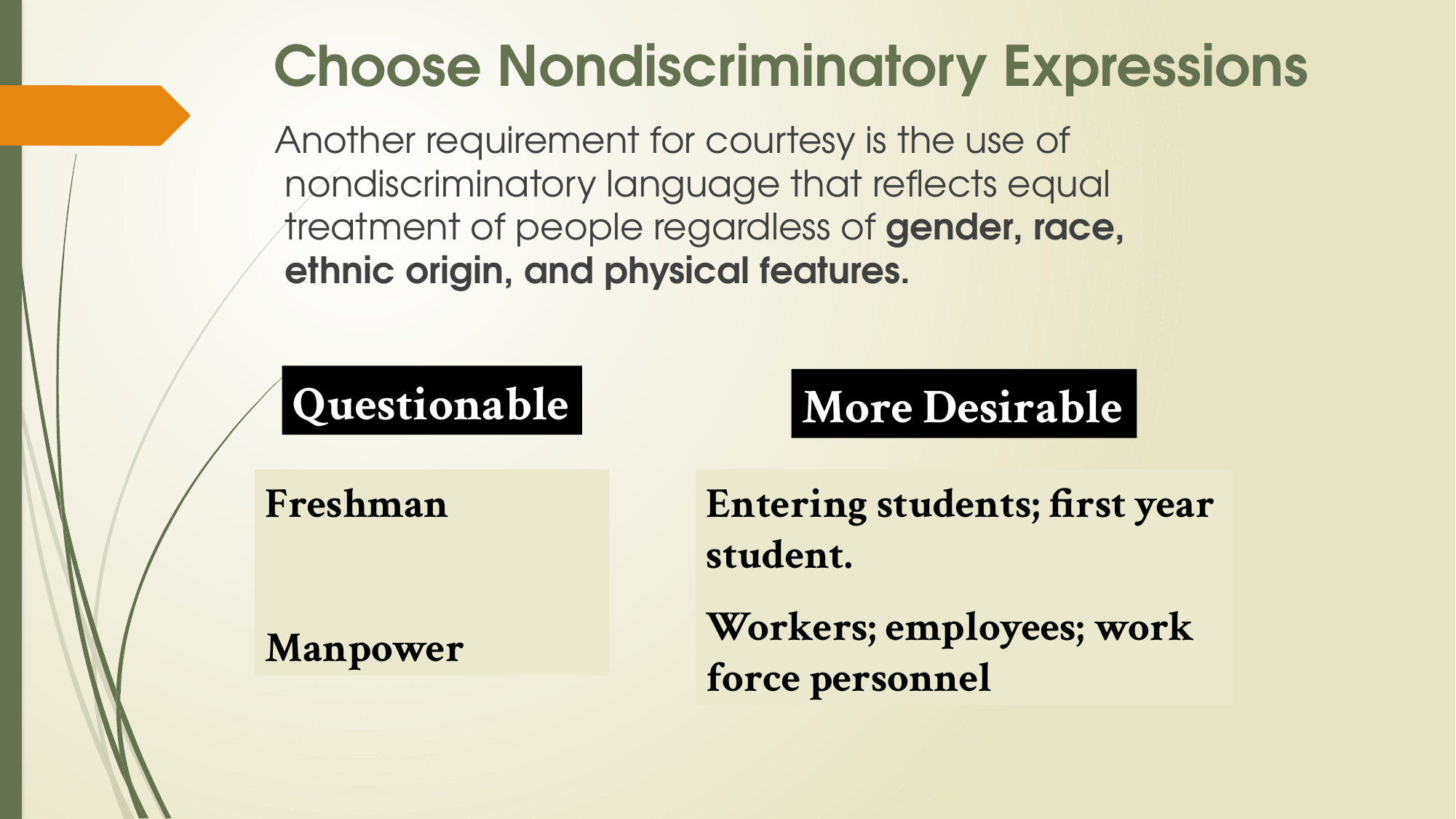

# Choose Nondiscriminatory Expressions
    Another requirement for courtesy is the use of nondiscriminatory language that reflects equal treatment of people regardless of gender, race, ethnic origin, and physical features.
Questionable
More Desirable
Freshman

Manpower
Entering students; first year student.
Workers; employees; work force personnel